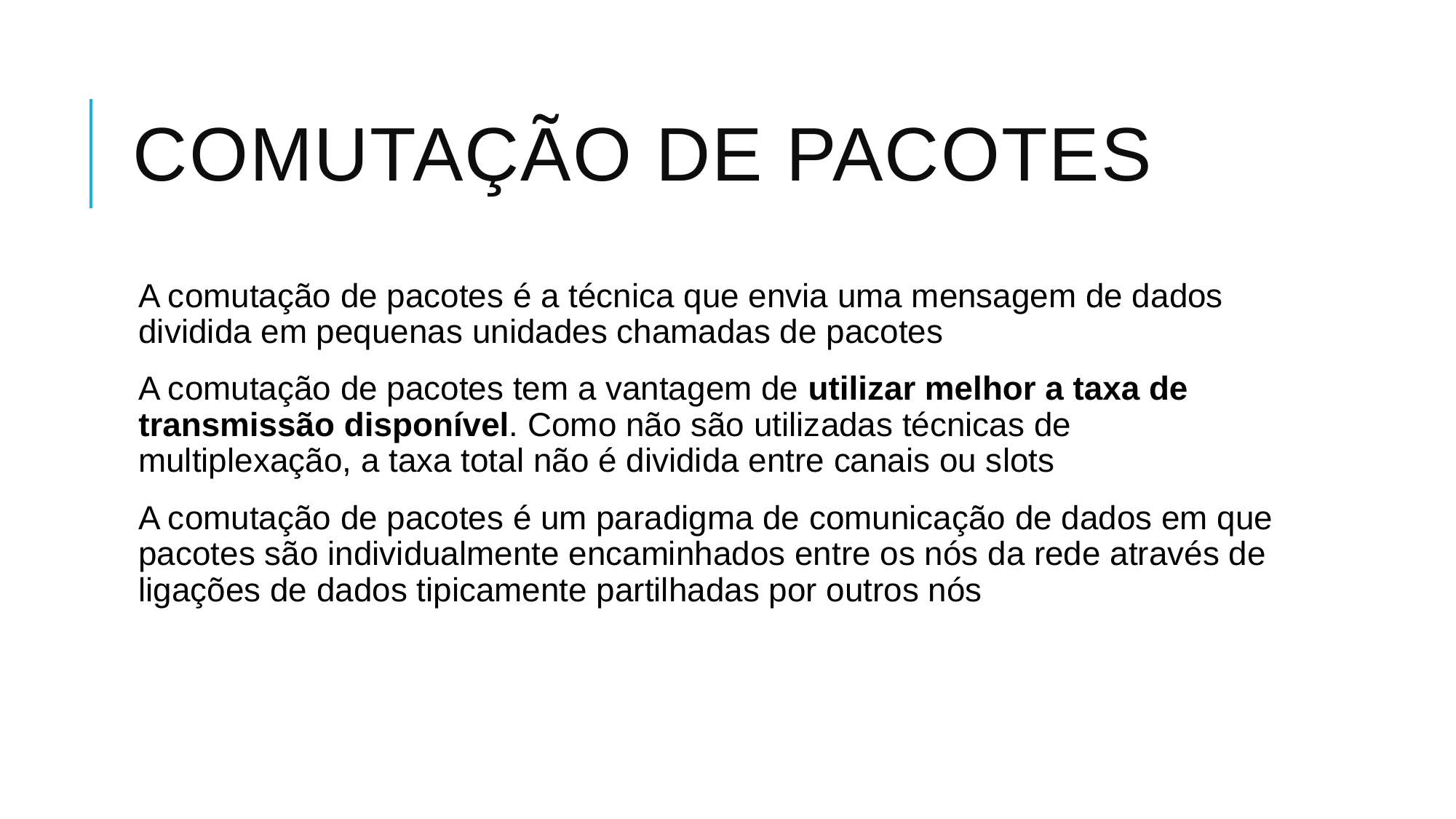

# Comutação de pacotes
A comutação de pacotes é a técnica que envia uma mensagem de dados dividida em pequenas unidades chamadas de pacotes
A comutação de pacotes tem a vantagem de utilizar melhor a taxa de transmissão disponível. Como não são utilizadas técnicas de multiplexação, a taxa total não é dividida entre canais ou slots
A comutação de pacotes é um paradigma de comunicação de dados em que pacotes são individualmente encaminhados entre os nós da rede através de ligações de dados tipicamente partilhadas por outros nós